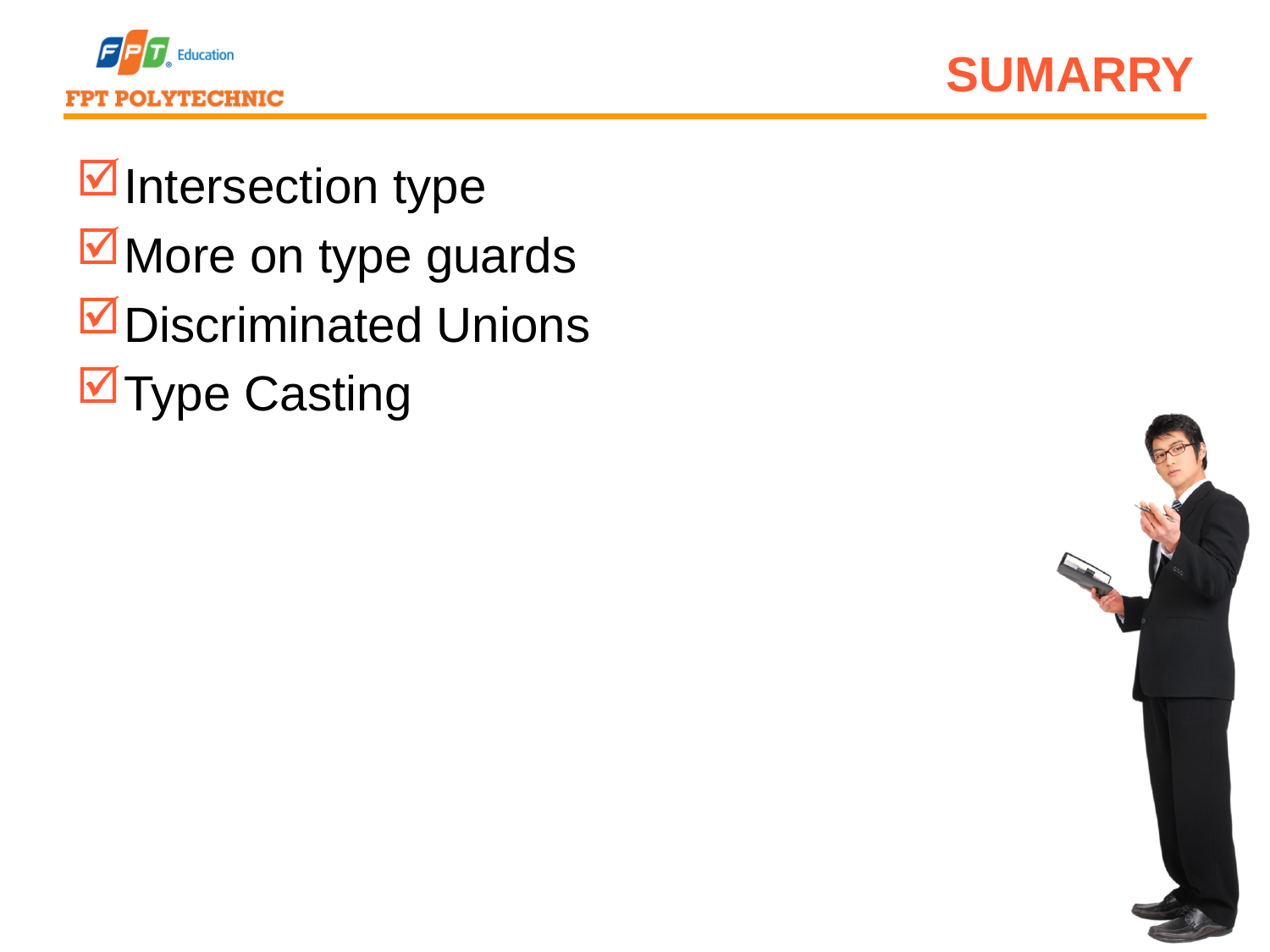

# Sumarry
Intersection type
More on type guards
Discriminated Unions
Type Casting